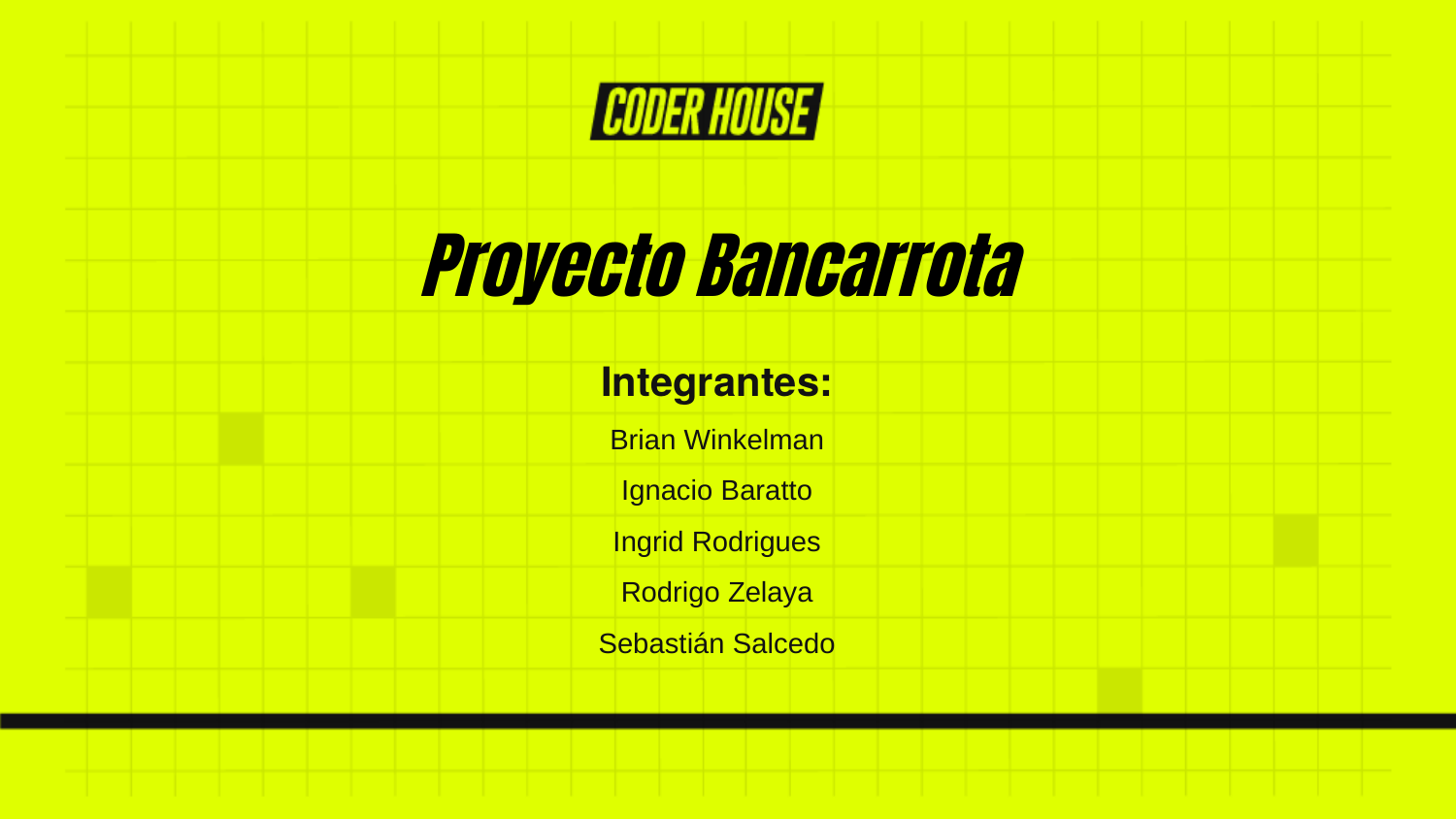

Proyecto Bancarrota
Integrantes:
Brian Winkelman
Ignacio Baratto
Ingrid Rodrigues
Rodrigo Zelaya
Sebastián Salcedo